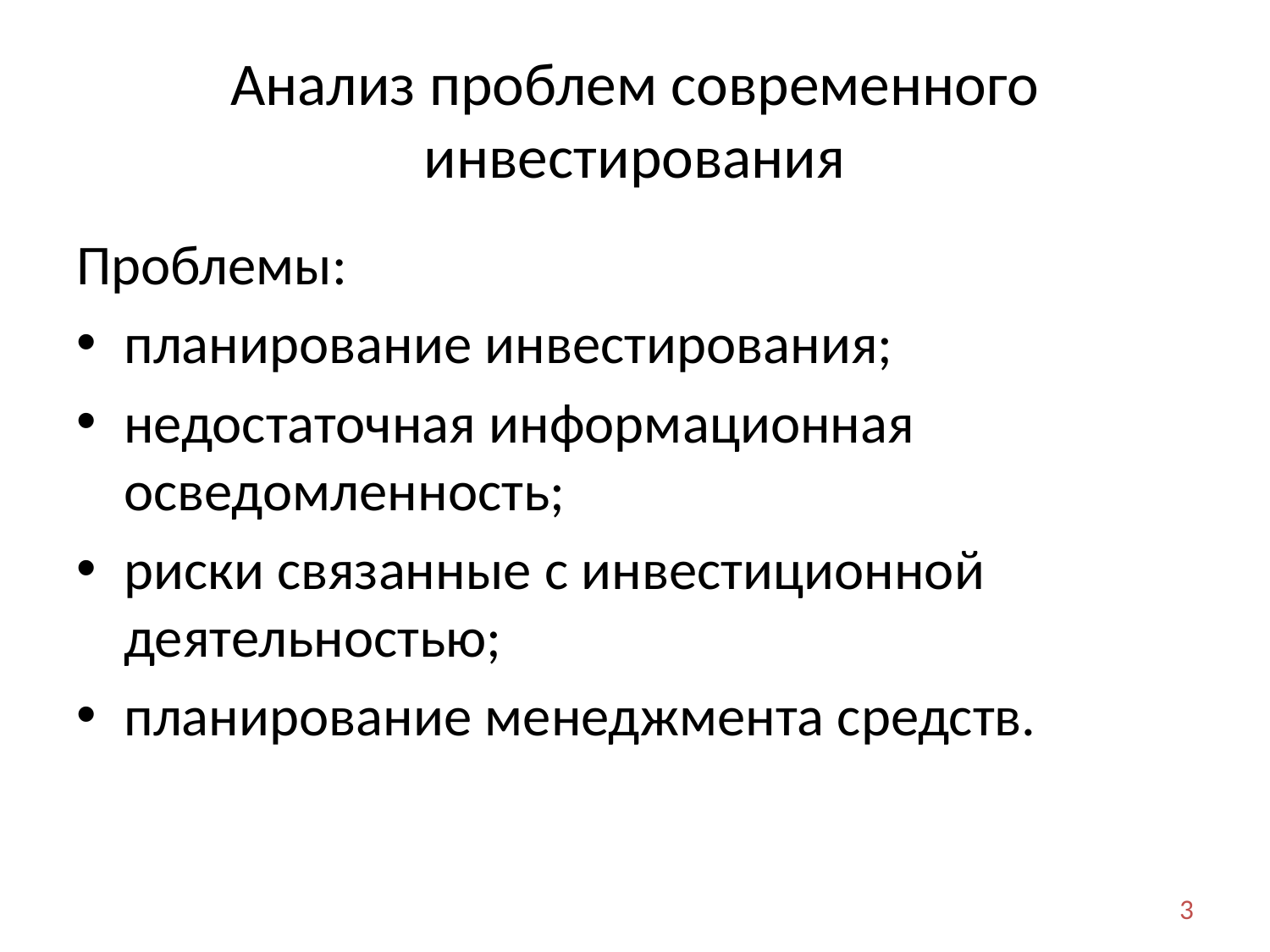

# Анализ проблем современного инвестирования
Проблемы:
планирование инвестирования;
недостаточная информационная осведомленность;
риски связанные с инвестиционной деятельностью;
планирование менеджмента средств.

3